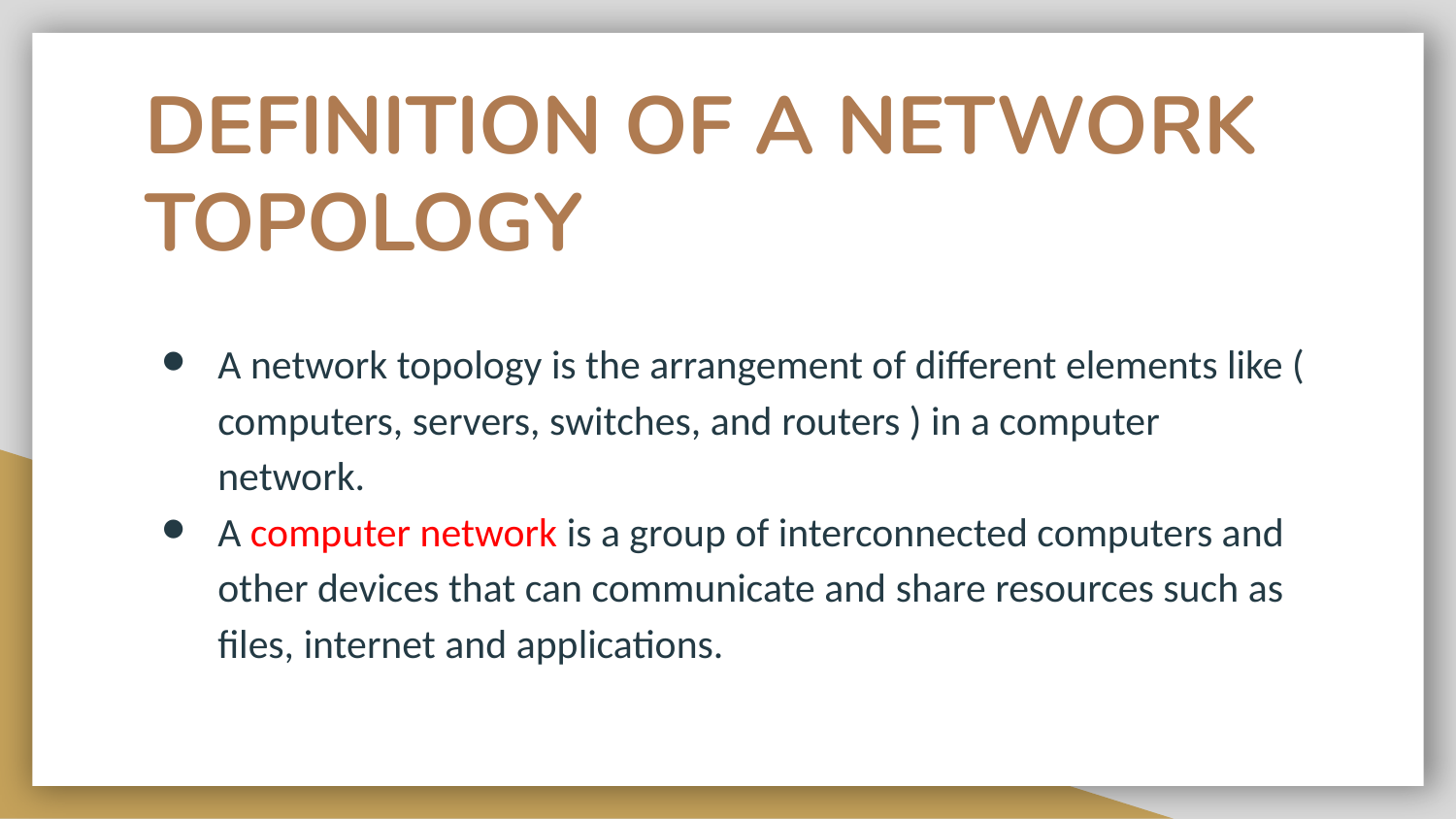

# DEFINITION OF A NETWORK TOPOLOGY
A network topology is the arrangement of different elements like ( computers, servers, switches, and routers ) in a computer network.
A computer network is a group of interconnected computers and other devices that can communicate and share resources such as files, internet and applications.